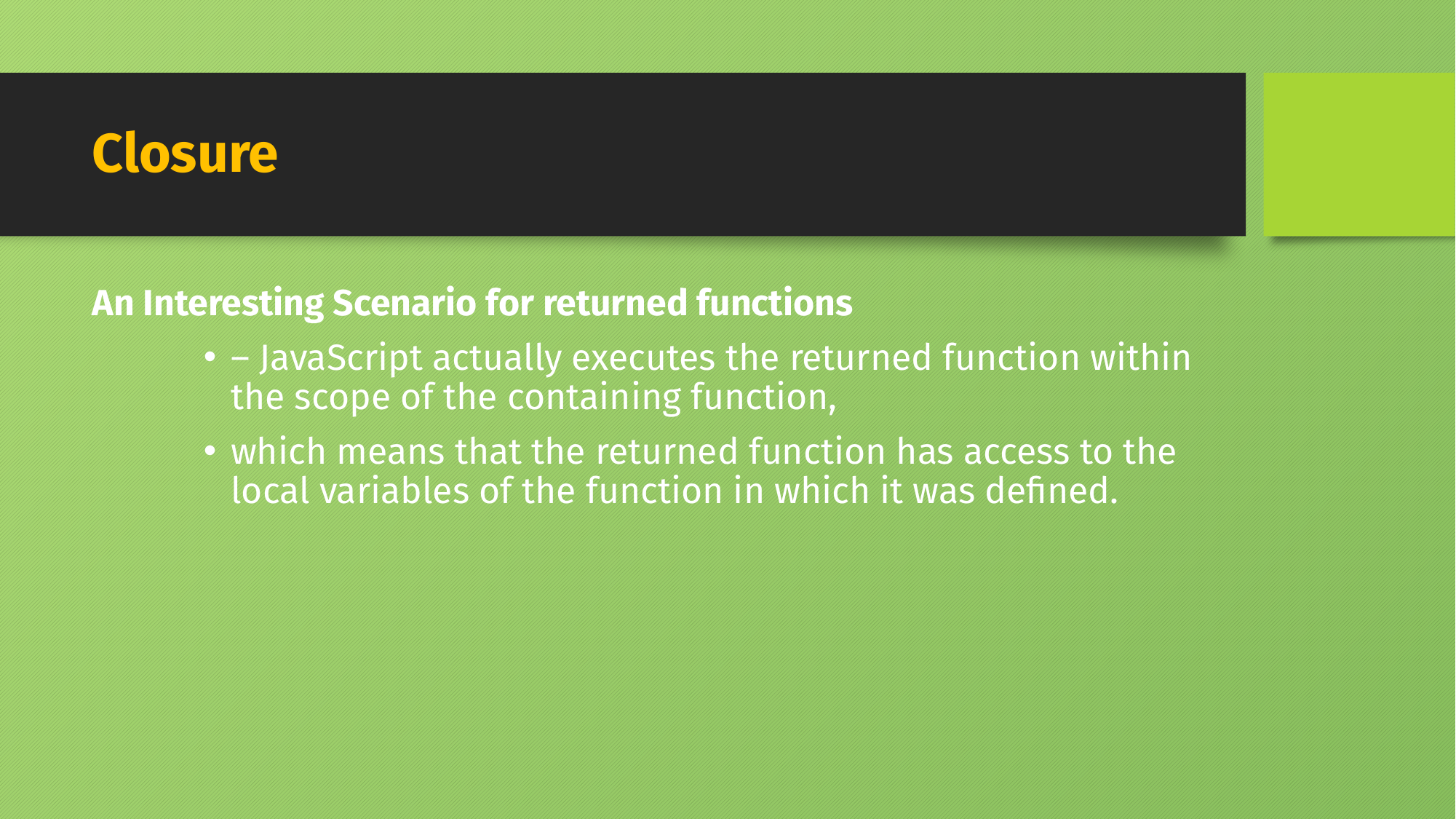

# Closure
An Interesting Scenario for returned functions
– JavaScript actually executes the returned function within the scope of the containing function,
which means that the returned function has access to the local variables of the function in which it was defined.